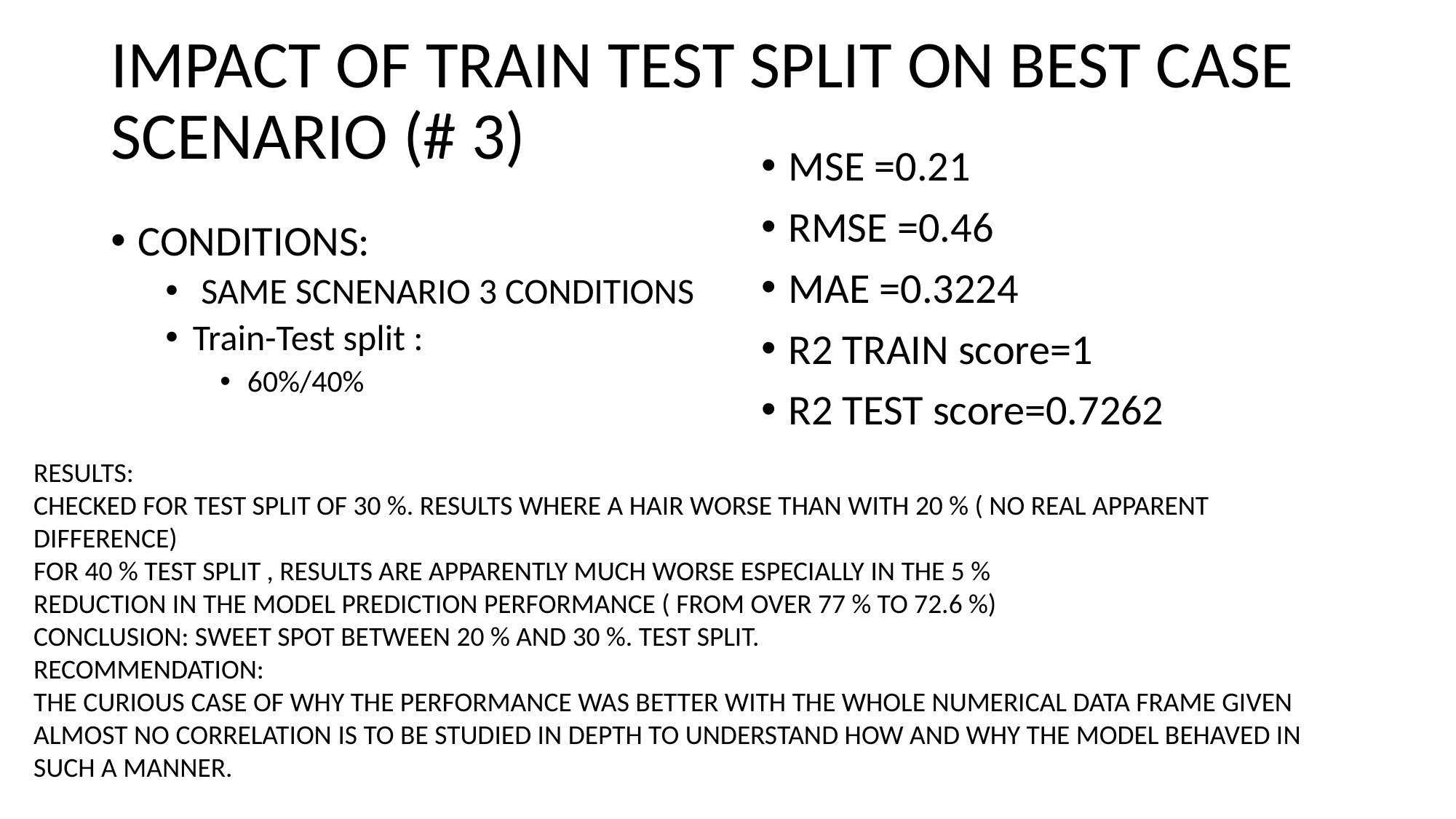

# IMPACT OF TRAIN TEST SPLIT ON BEST CASE SCENARIO (# 3)
MSE =0.21
RMSE =0.46
MAE =0.3224
R2 TRAIN score=1
R2 TEST score=0.7262
CONDITIONS:
 SAME SCNENARIO 3 CONDITIONS
Train-Test split :
60%/40%

RESULTS:
CHECKED FOR TEST SPLIT OF 30 %. RESULTS WHERE A HAIR WORSE THAN WITH 20 % ( NO REAL APPARENT DIFFERENCE)
FOR 40 % TEST SPLIT , RESULTS ARE APPARENTLY MUCH WORSE ESPECIALLY IN THE 5 %
REDUCTION IN THE MODEL PREDICTION PERFORMANCE ( FROM OVER 77 % TO 72.6 %)
CONCLUSION: SWEET SPOT BETWEEN 20 % AND 30 %. TEST SPLIT.
RECOMMENDATION:
THE CURIOUS CASE OF WHY THE PERFORMANCE WAS BETTER WITH THE WHOLE NUMERICAL DATA FRAME GIVEN ALMOST NO CORRELATION IS TO BE STUDIED IN DEPTH TO UNDERSTAND HOW AND WHY THE MODEL BEHAVED IN SUCH A MANNER.